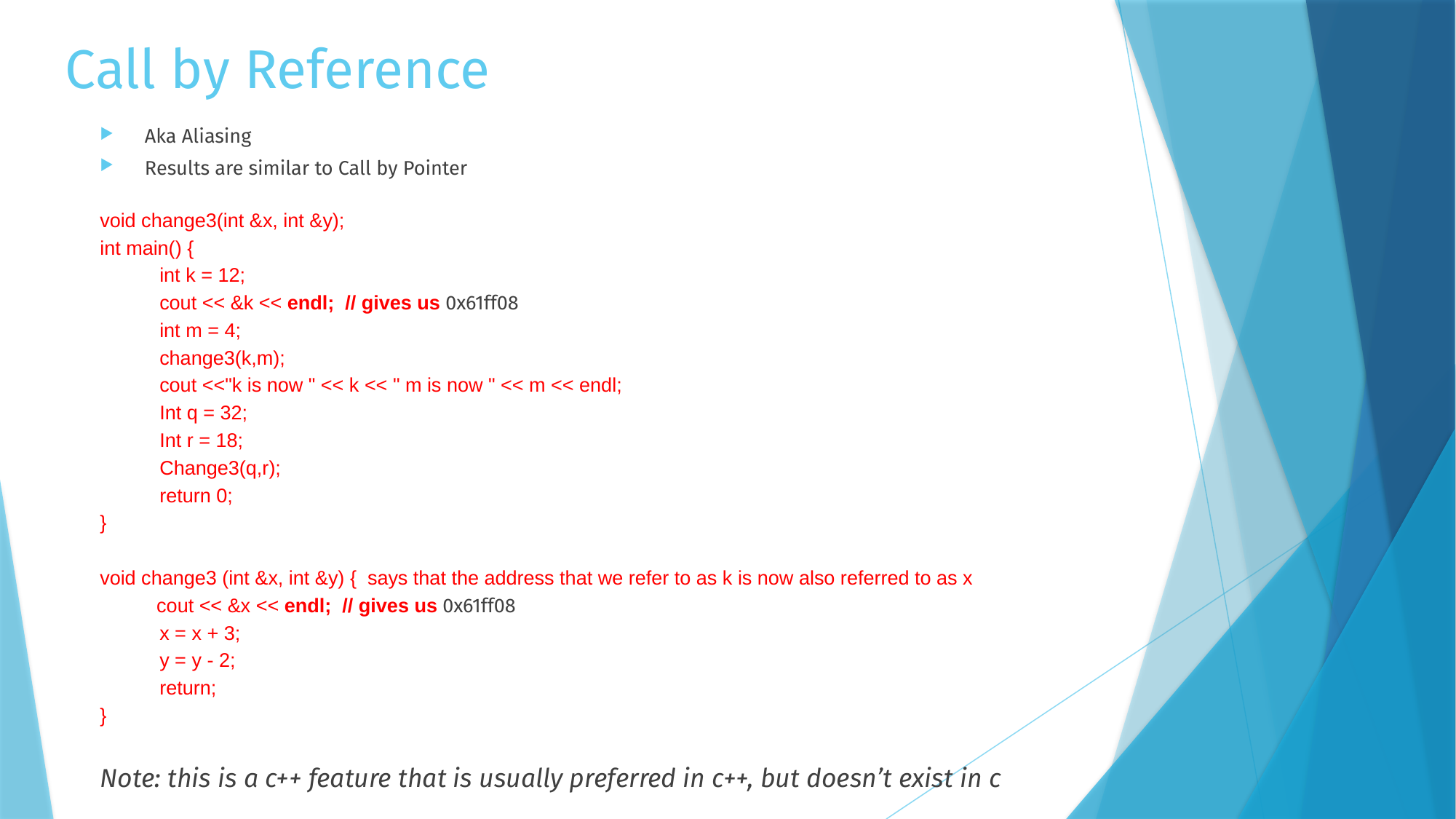

# Call by Reference
Aka Aliasing
Results are similar to Call by Pointer

void change3(int &x, int &y);
int main() {
int k = 12;
cout << &k << endl;  // gives us 0x61ff08
int m = 4;
change3(k,m);
cout <<"k is now " << k << " m is now " << m << endl;
Int q = 32;
Int r = 18;
Change3(q,r);
return 0;
}

void change3 (int &x, int &y) {  says that the address that we refer to as k is now also referred to as x
	cout << &x << endl;  // gives us 0x61ff08
x = x + 3;
y = y - 2;
return;
}

Note: this is a c++ feature that is usually preferred in c++, but doesn’t exist in c